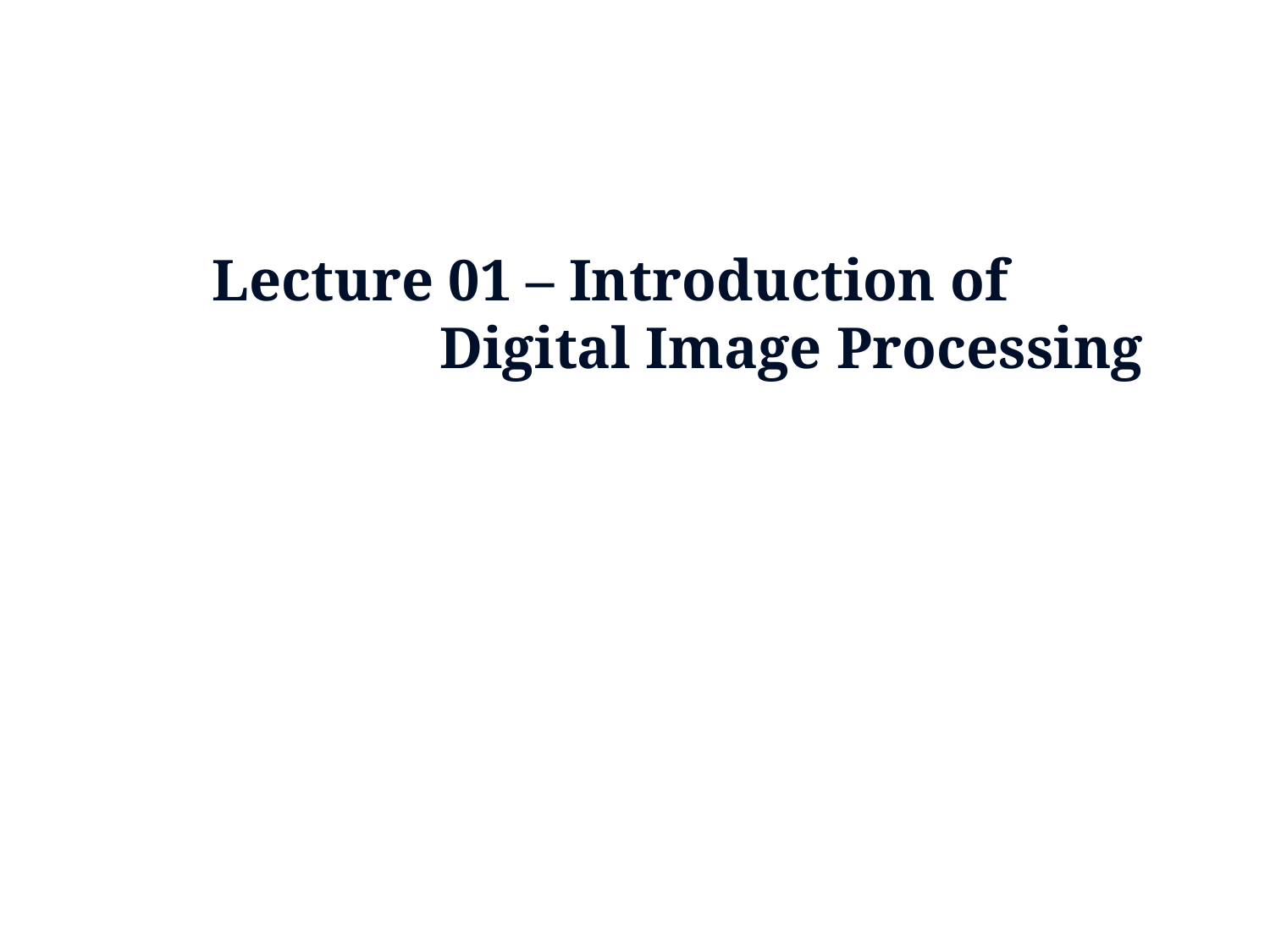

Lecture 01 – Introduction of Digital Image Processing